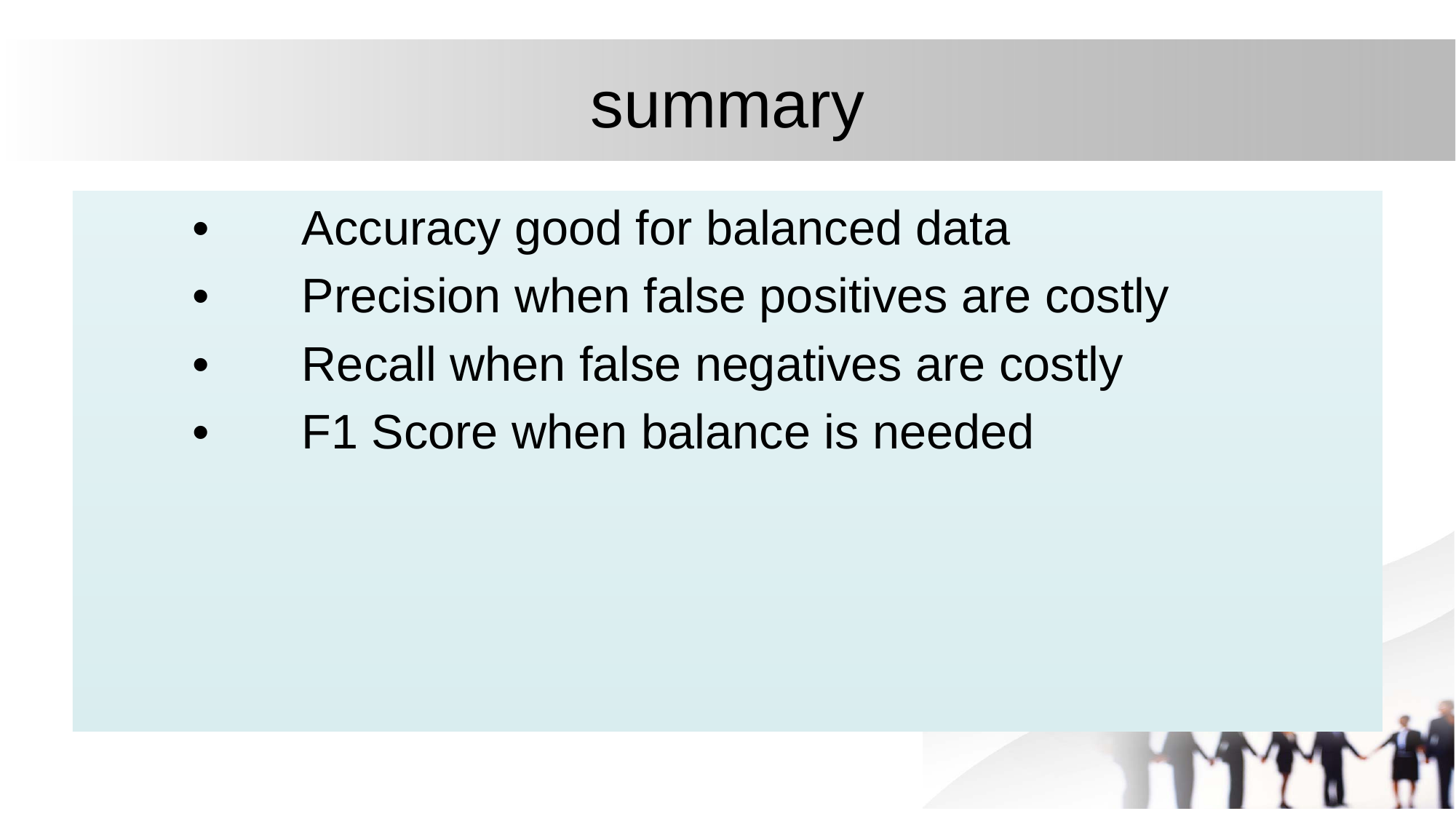

# summary
	•	Accuracy good for balanced data
	•	Precision when false positives are costly
	•	Recall when false negatives are costly
	•	F1 Score when balance is needed